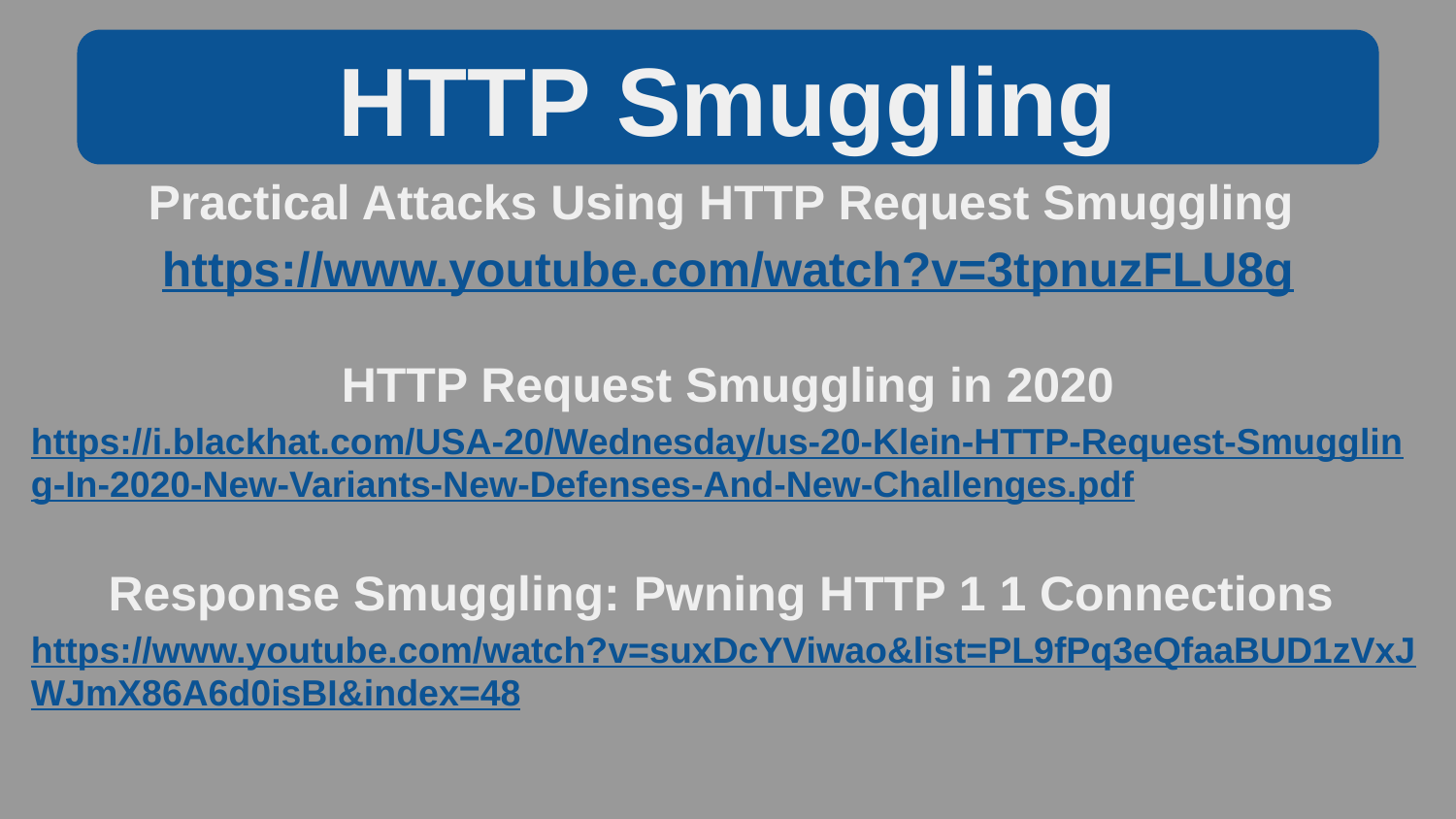

HTTP Smuggling
Practical Attacks Using HTTP Request Smuggling
https://www.youtube.com/watch?v=3tpnuzFLU8g
HTTP Request Smuggling in 2020
https://i.blackhat.com/USA-20/Wednesday/us-20-Klein-HTTP-Request-Smuggling-In-2020-New-Variants-New-Defenses-And-New-Challenges.pdf
Response Smuggling: Pwning HTTP 1 1 Connections
https://www.youtube.com/watch?v=suxDcYViwao&list=PL9fPq3eQfaaBUD1zVxJWJmX86A6d0isBI&index=48